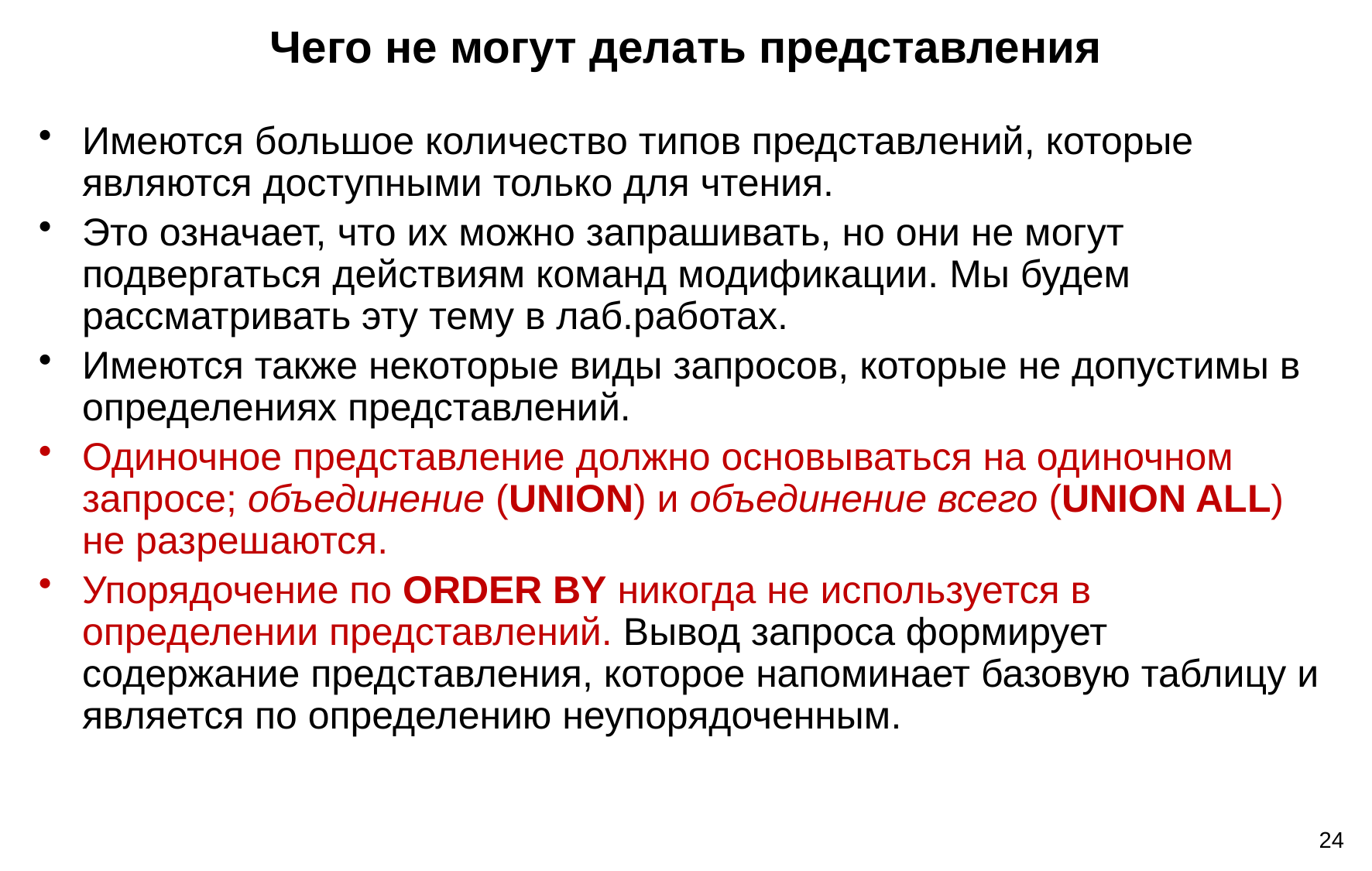

# Чего не могут делать представления
Имеются большое количество типов представлений, которые являются доступными только для чтения.
Это означает, что их можно запрашивать, но они не могут подвергаться действиям команд модификации. Мы будем рассматривать эту тему в лаб.работах.
Имеются также некоторые виды запросов, которые не допустимы в определениях представлений.
Одиночное представление должно основываться на одиночном запросе; объединение (UNION) и объединение всего (UNION ALL) не разрешаются.
Упорядочение по ORDER BY никогда не используется в определении представлений. Вывод запроса формирует содержание представления, которое напоминает базовую таблицу и является по определению неупорядоченным.
24